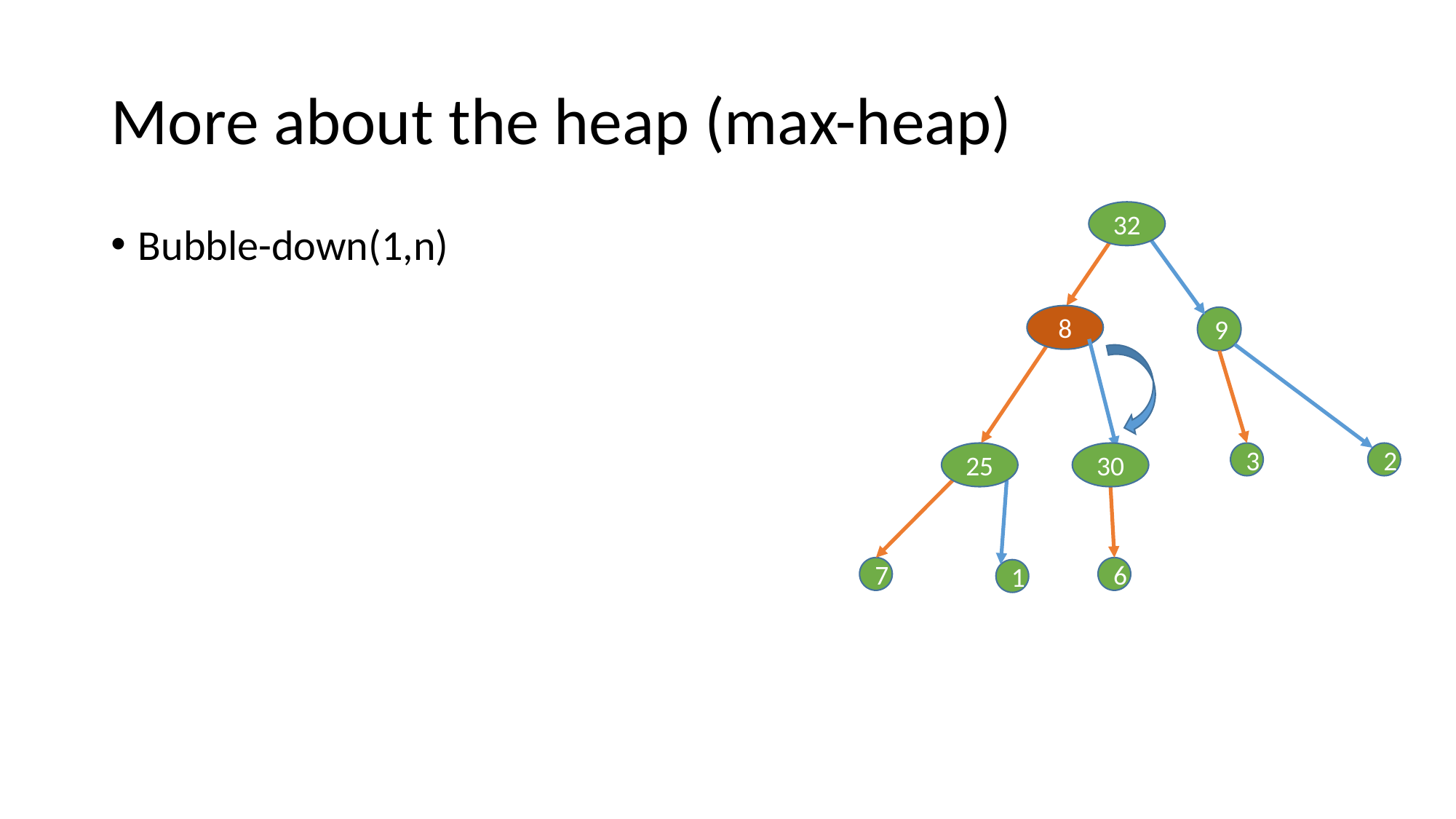

# More about the heap (max-heap)
32
Bubble-down(1,n)
8
9

25
30
3
2
7
6
1